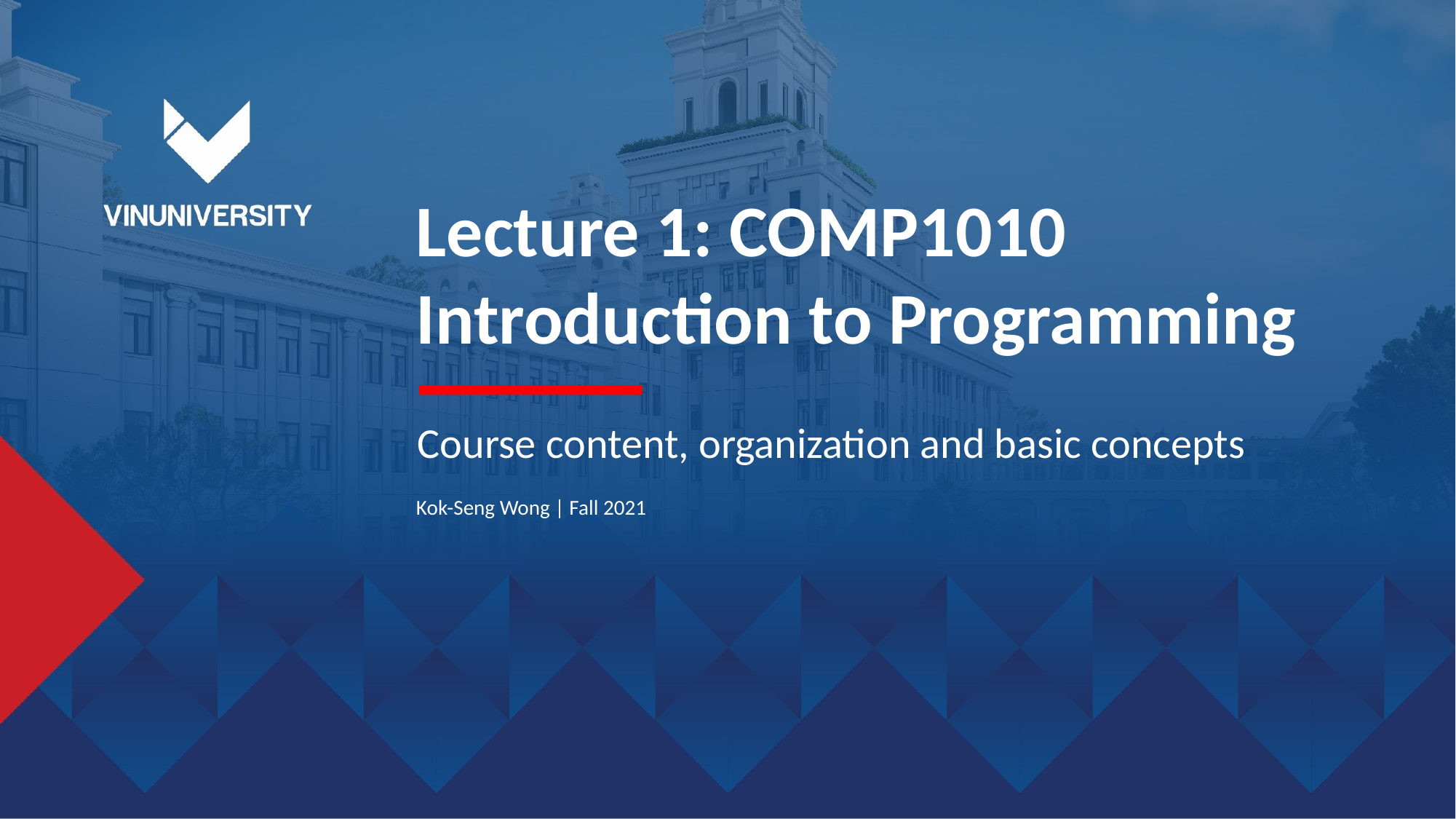

Lecture 1: COMP1010 Introduction to Programming
Course content, organization and basic concepts
Kok-Seng Wong | Fall 2021